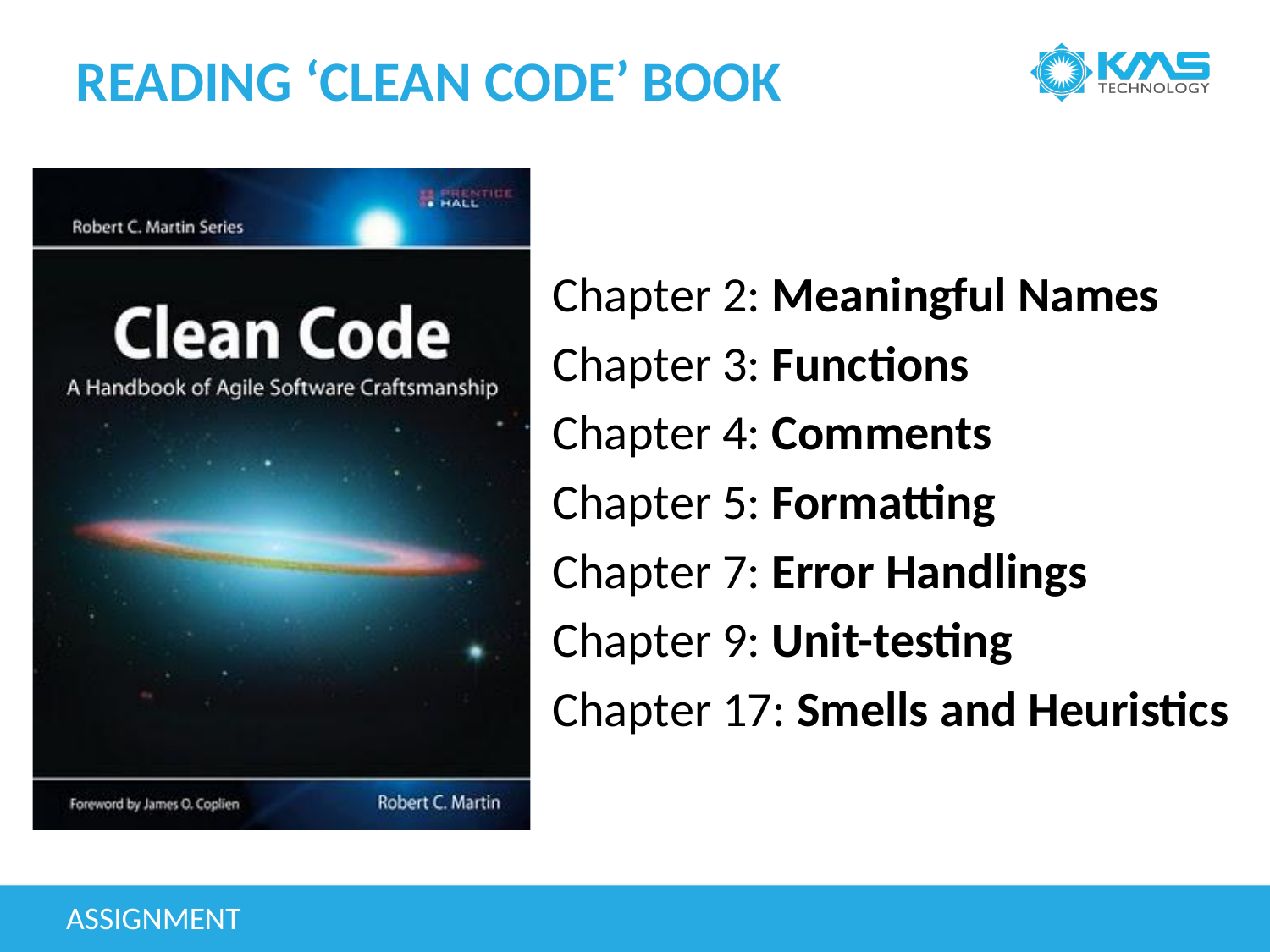

# Reading ‘Clean Code’ book

Chapter 2: Meaningful Names
Chapter 3: Functions
Chapter 4: Comments
Chapter 5: Formatting
Chapter 7: Error Handlings
Chapter 9: Unit-testing
Chapter 17: Smells and Heuristics

Assignment